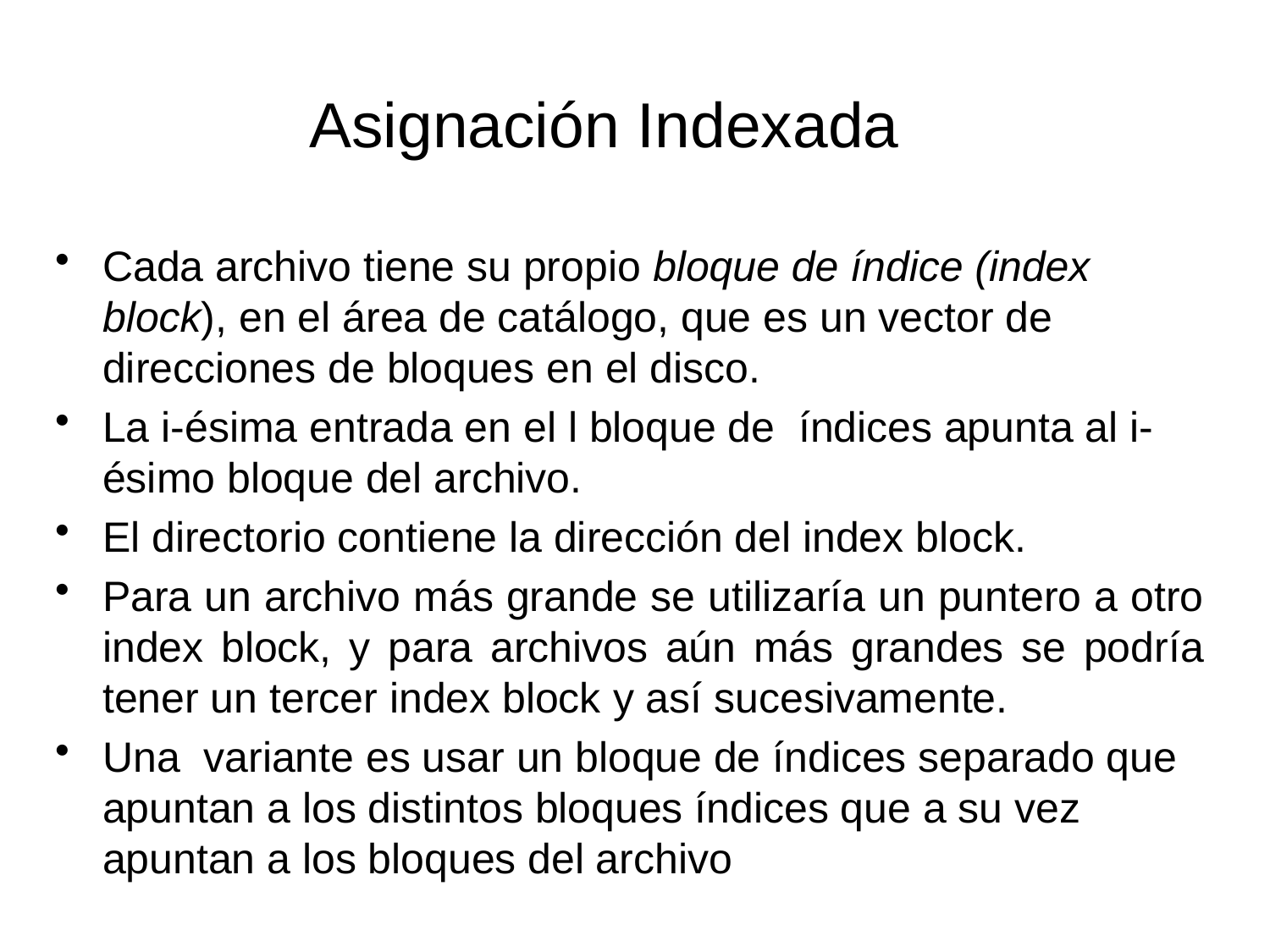

# Asignación Indexada
Cada archivo tiene su propio bloque de índice (index block), en el área de catálogo, que es un vector de direcciones de bloques en el disco.
La i-ésima entrada en el l bloque de  índices apunta al i-ésimo bloque del archivo.
El directorio contiene la dirección del index block.
Para un archivo más grande se utilizaría un puntero a otro index block, y para archivos aún más grandes se podría tener un tercer index block y así sucesivamente.
Una  variante es usar un bloque de índices separado que apuntan a los distintos bloques índices que a su vez apuntan a los bloques del archivo